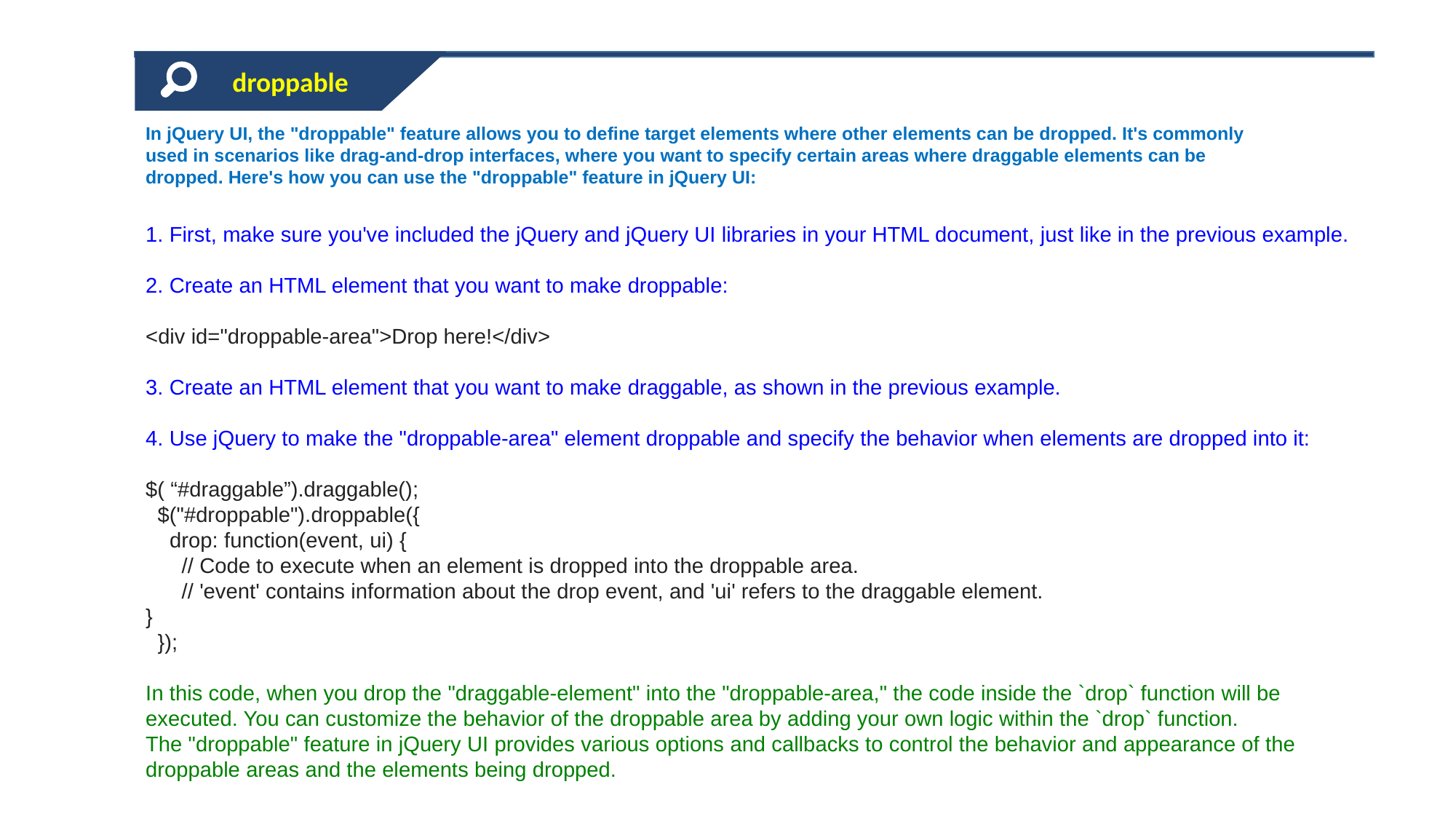

droppable

In jQuery UI, the "droppable" feature allows you to define target elements where other elements can be dropped. It's commonly used in scenarios like drag-and-drop interfaces, where you want to specify certain areas where draggable elements can be dropped. Here's how you can use the "droppable" feature in jQuery UI:

1. First, make sure you've included the jQuery and jQuery UI libraries in your HTML document, just like in the previous example.

2. Create an HTML element that you want to make droppable:

<div id="droppable-area">Drop here!</div>

3. Create an HTML element that you want to make draggable, as shown in the previous example.

4. Use jQuery to make the "droppable-area" element droppable and specify the behavior when elements are dropped into it:

$( “#draggable”).draggable();
  $("#droppable").droppable({
    drop: function(event, ui) {
      // Code to execute when an element is dropped into the droppable area.
      // 'event' contains information about the drop event, and 'ui' refers to the draggable element.
}
  });

In this code, when you drop the "draggable-element" into the "droppable-area," the code inside the `drop` function will be executed. You can customize the behavior of the droppable area by adding your own logic within the `drop` function.
The "droppable" feature in jQuery UI provides various options and callbacks to control the behavior and appearance of the droppable areas and the elements being dropped.